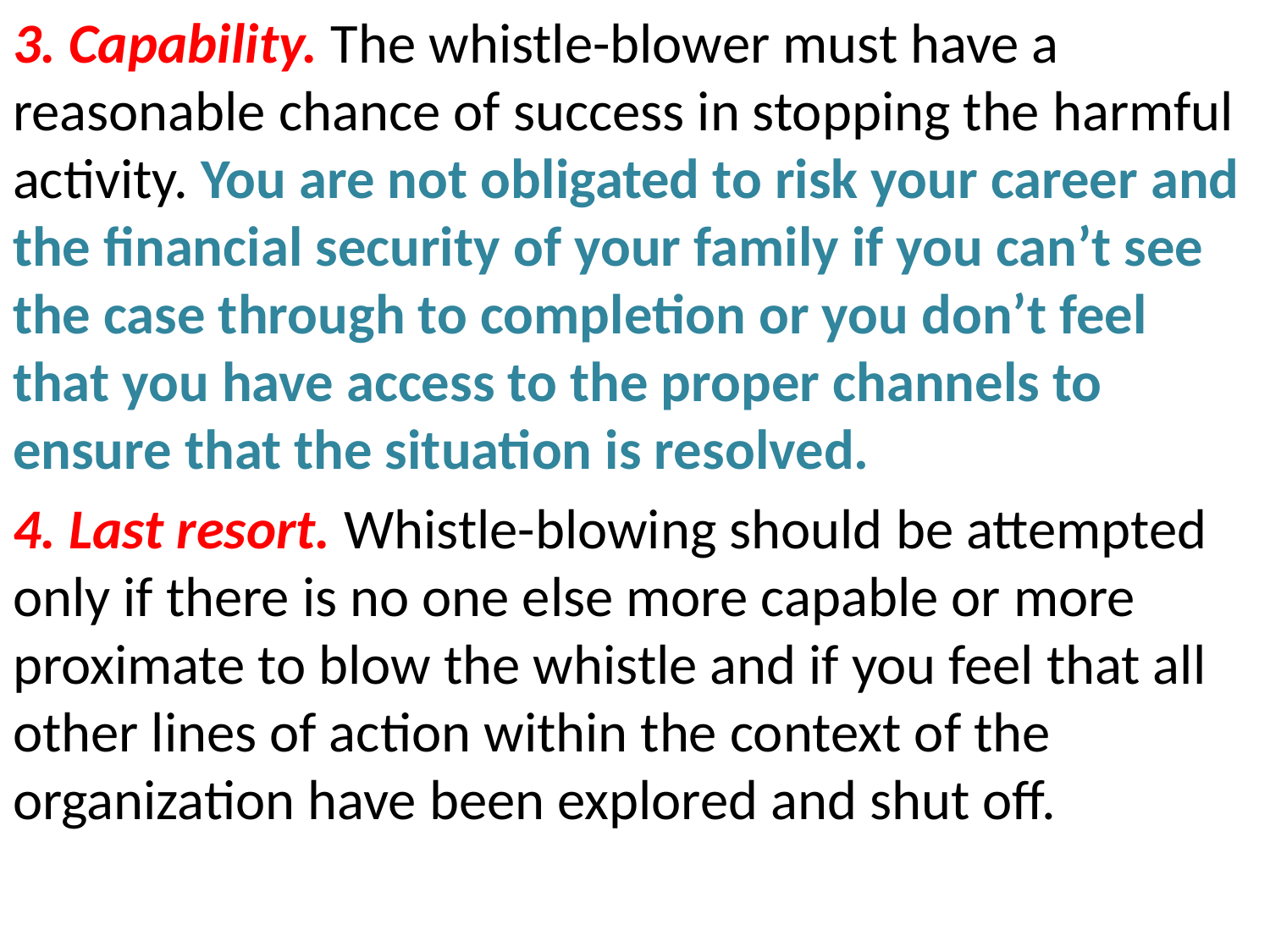

3. Capability. The whistle-blower must have a reasonable chance of success in stopping the harmful activity. You are not obligated to risk your career and the financial security of your family if you can’t see the case through to completion or you don’t feel that you have access to the proper channels to ensure that the situation is resolved.
4. Last resort. Whistle-blowing should be attempted only if there is no one else more capable or more proximate to blow the whistle and if you feel that all other lines of action within the context of the organization have been explored and shut off.